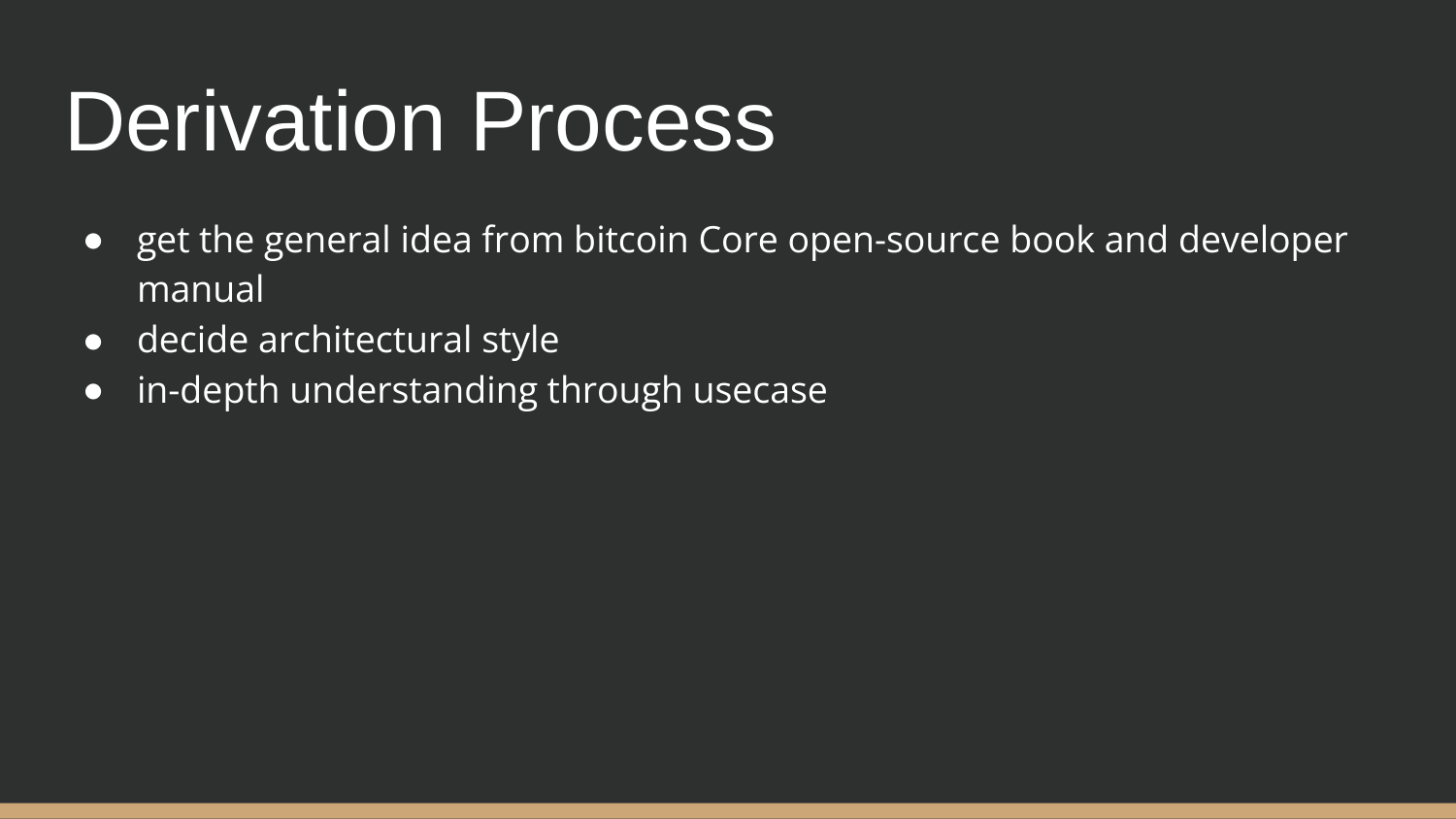

# Derivation Process
get the general idea from bitcoin Core open-source book and developer manual
decide architectural style
in-depth understanding through usecase